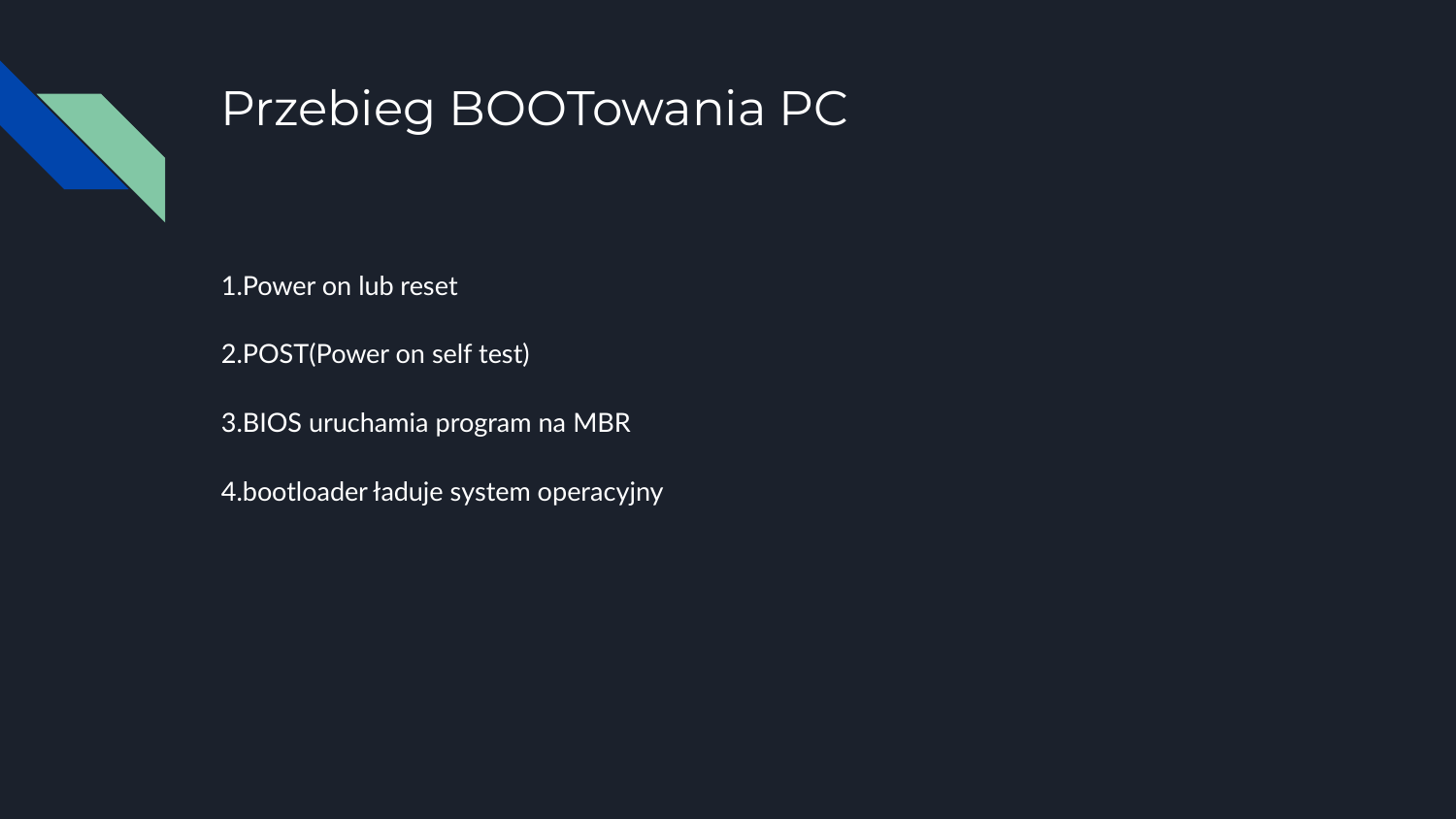

# Przebieg BOOTowania PC
1.Power on lub reset
2.POST(Power on self test)
3.BIOS uruchamia program na MBR
4.bootloader ładuje system operacyjny